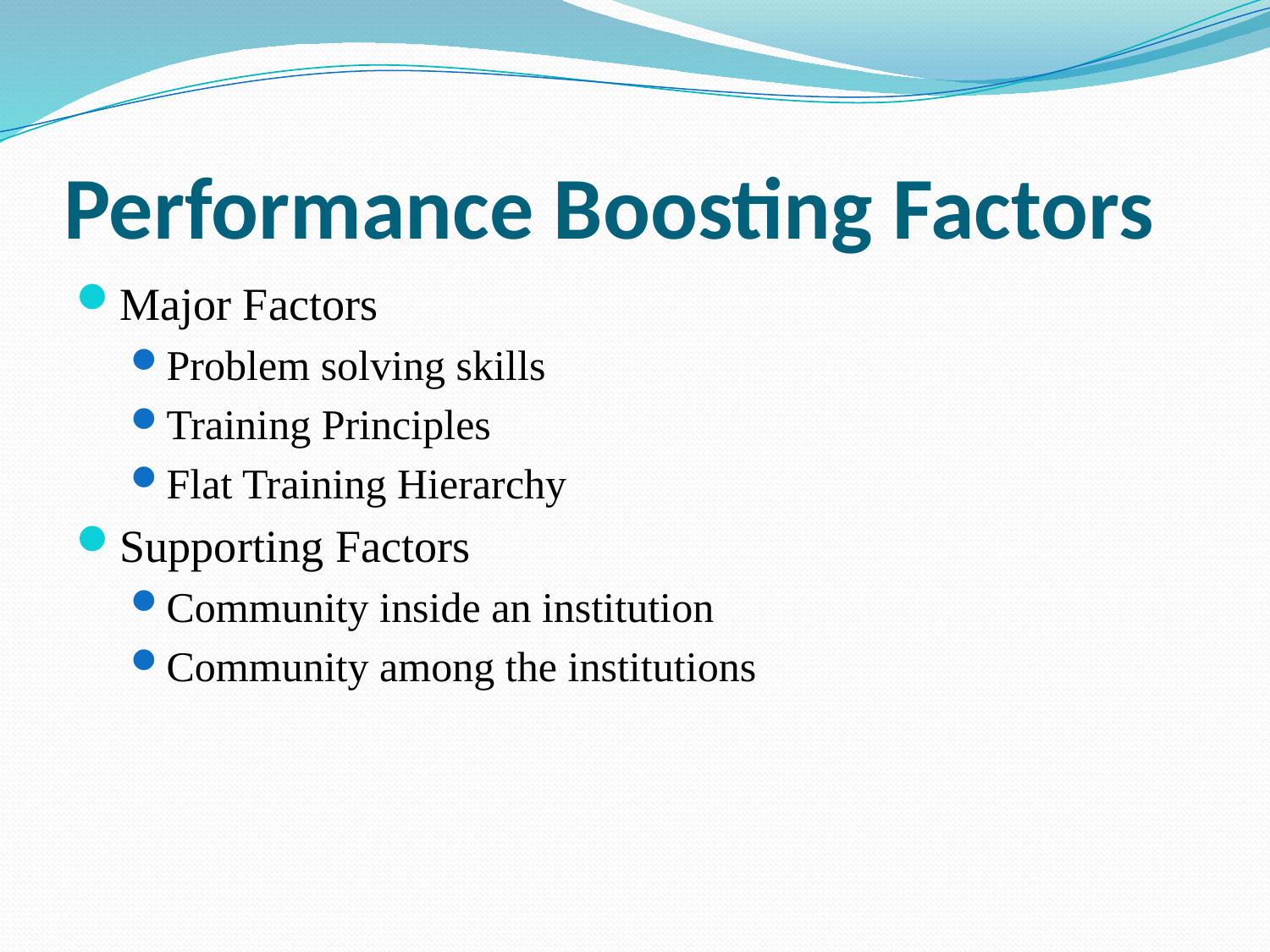

# Performance Boosting Factors
Major Factors
Problem solving skills
Training Principles
Flat Training Hierarchy
Supporting Factors
Community inside an institution
Community among the institutions